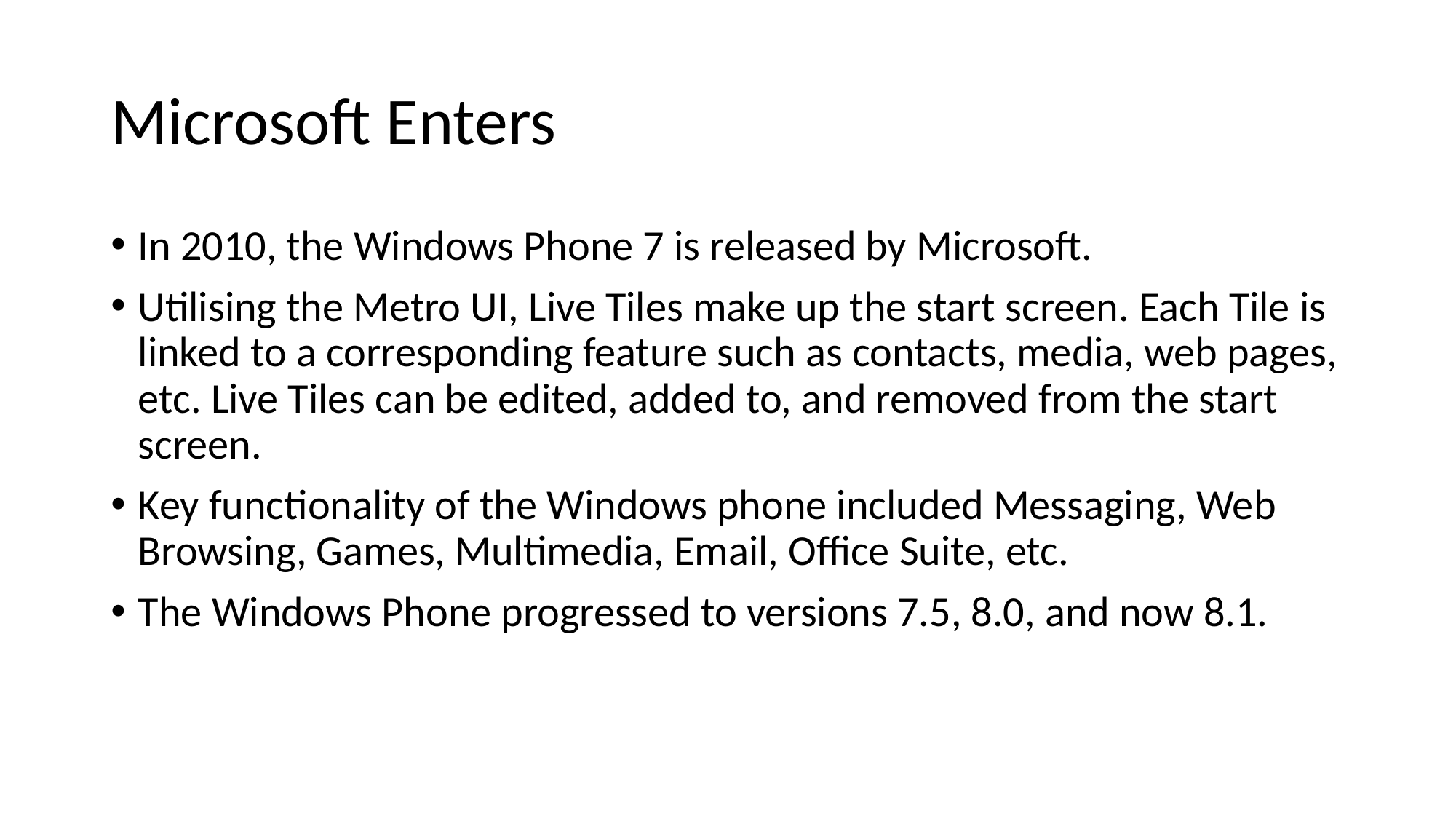

# Microsoft Enters
In 2010, the Windows Phone 7 is released by Microsoft.
Utilising the Metro UI, Live Tiles make up the start screen. Each Tile is linked to a corresponding feature such as contacts, media, web pages, etc. Live Tiles can be edited, added to, and removed from the start screen.
Key functionality of the Windows phone included Messaging, Web Browsing, Games, Multimedia, Email, Office Suite, etc.
The Windows Phone progressed to versions 7.5, 8.0, and now 8.1.